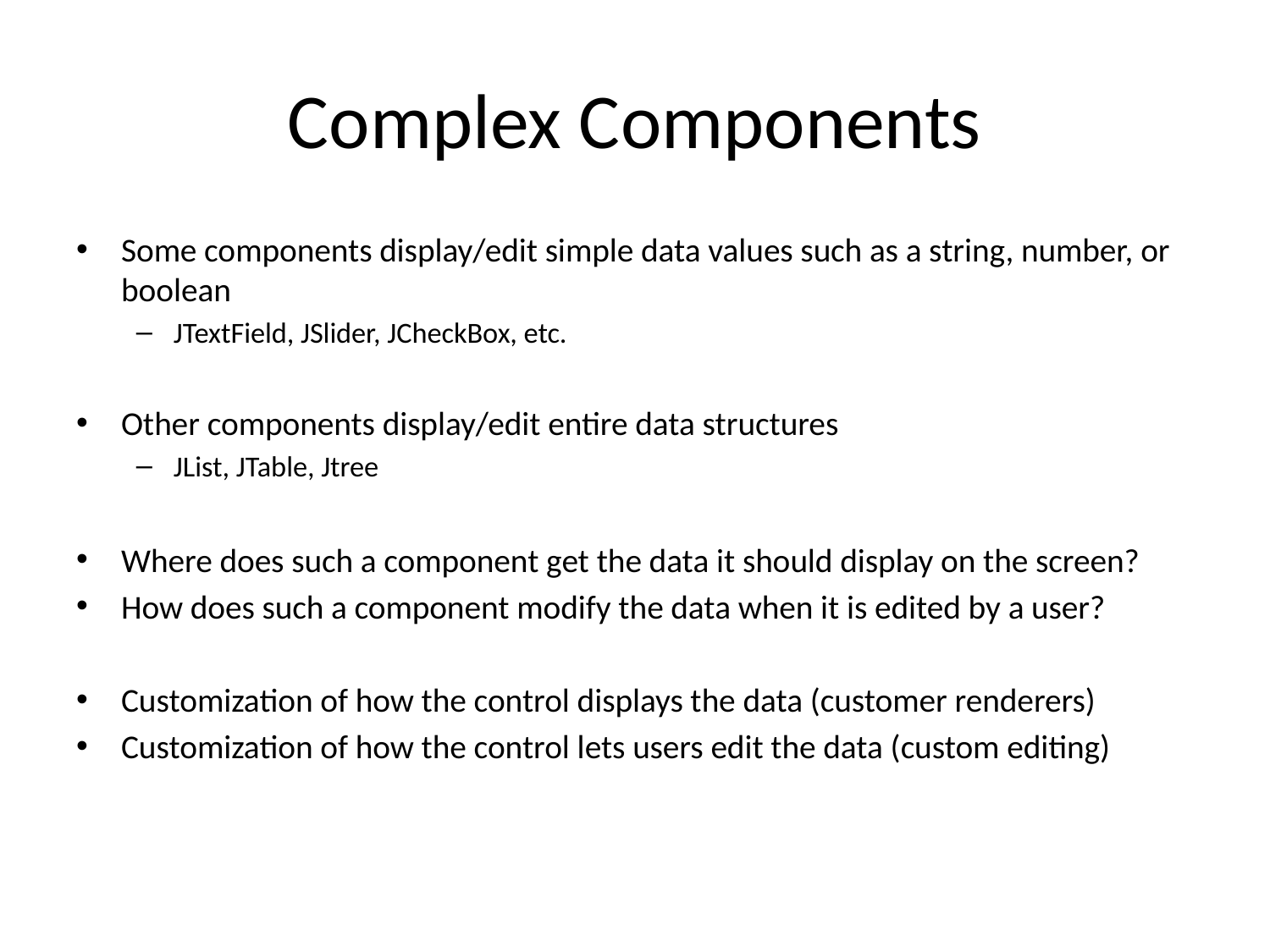

# Complex Components
Some components display/edit simple data values such as a string, number, or boolean
JTextField, JSlider, JCheckBox, etc.

Other components display/edit entire data structures
JList, JTable, Jtree

Where does such a component get the data it should display on the screen?
How does such a component modify the data when it is edited by a user?

Customization of how the control displays the data (customer renderers)
Customization of how the control lets users edit the data (custom editing)